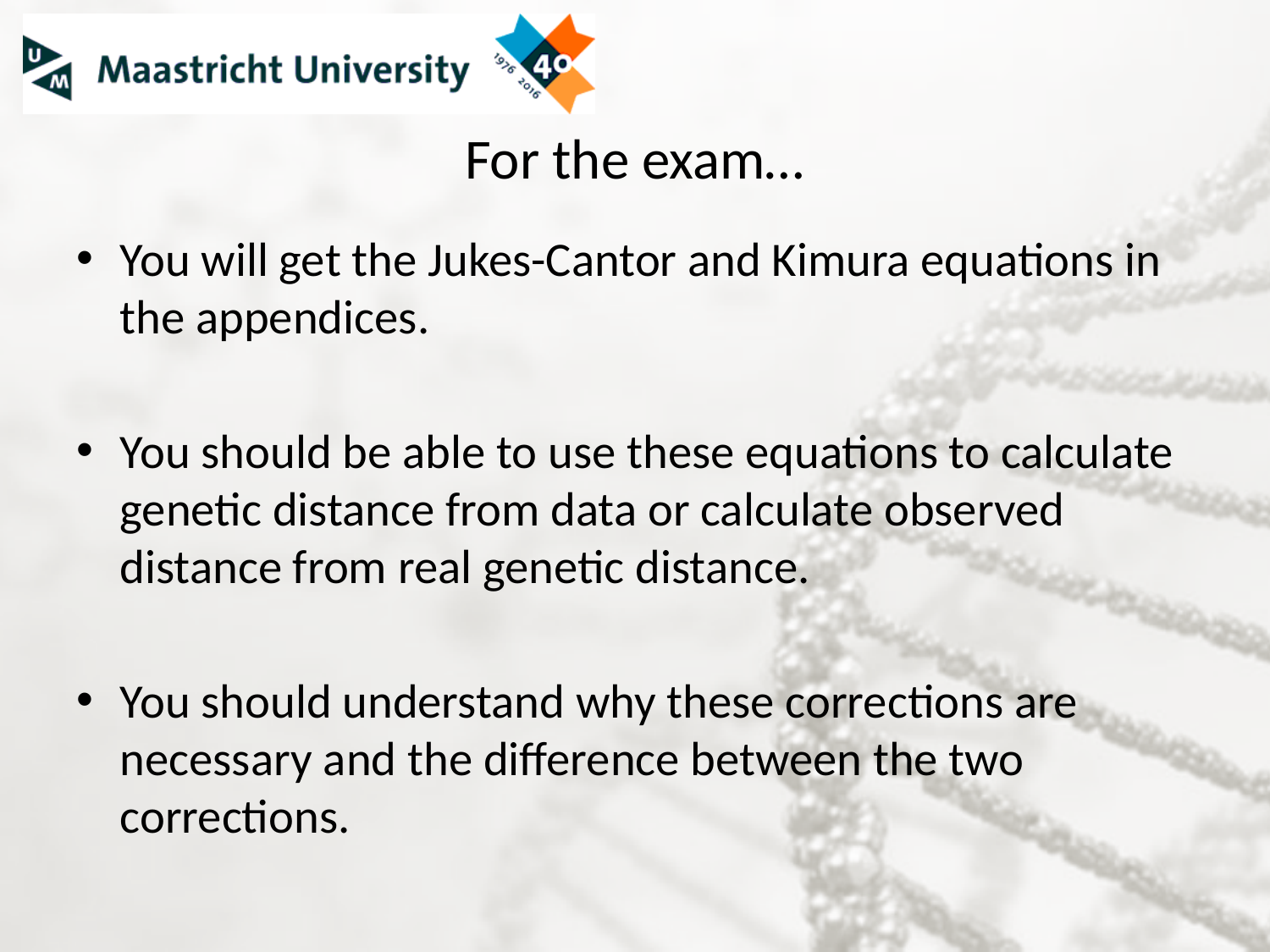

# For the exam…
You will get the Jukes-Cantor and Kimura equations in the appendices.

You should be able to use these equations to calculate genetic distance from data or calculate observed distance from real genetic distance.

You should understand why these corrections are necessary and the difference between the two corrections.